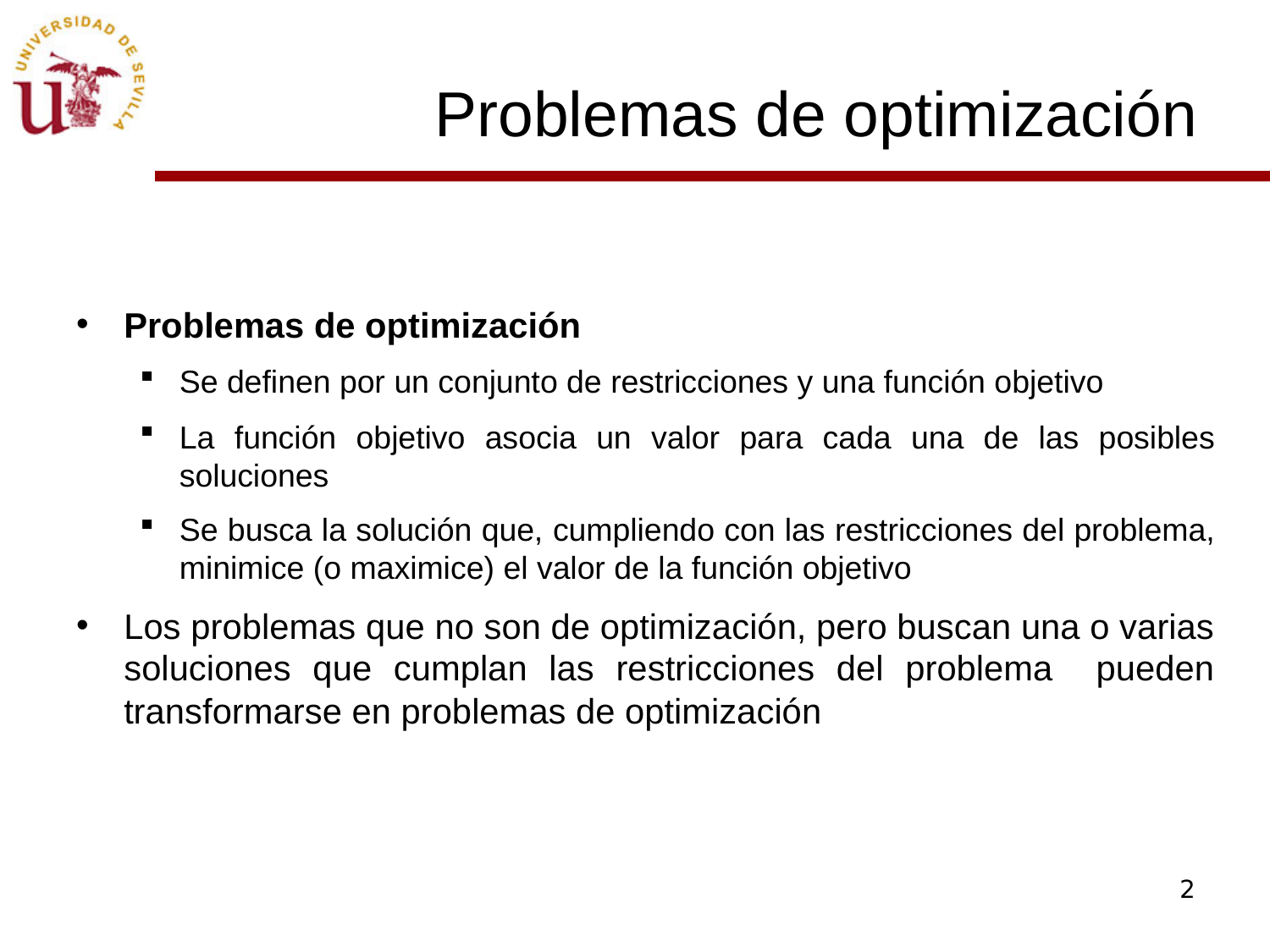

Problemas de optimización
Problemas de optimización
Se definen por un conjunto de restricciones y una función objetivo
La función objetivo asocia un valor para cada una de las posibles soluciones
Se busca la solución que, cumpliendo con las restricciones del problema, minimice (o maximice) el valor de la función objetivo
Los problemas que no son de optimización, pero buscan una o varias soluciones que cumplan las restricciones del problema  pueden transformarse en problemas de optimización

2